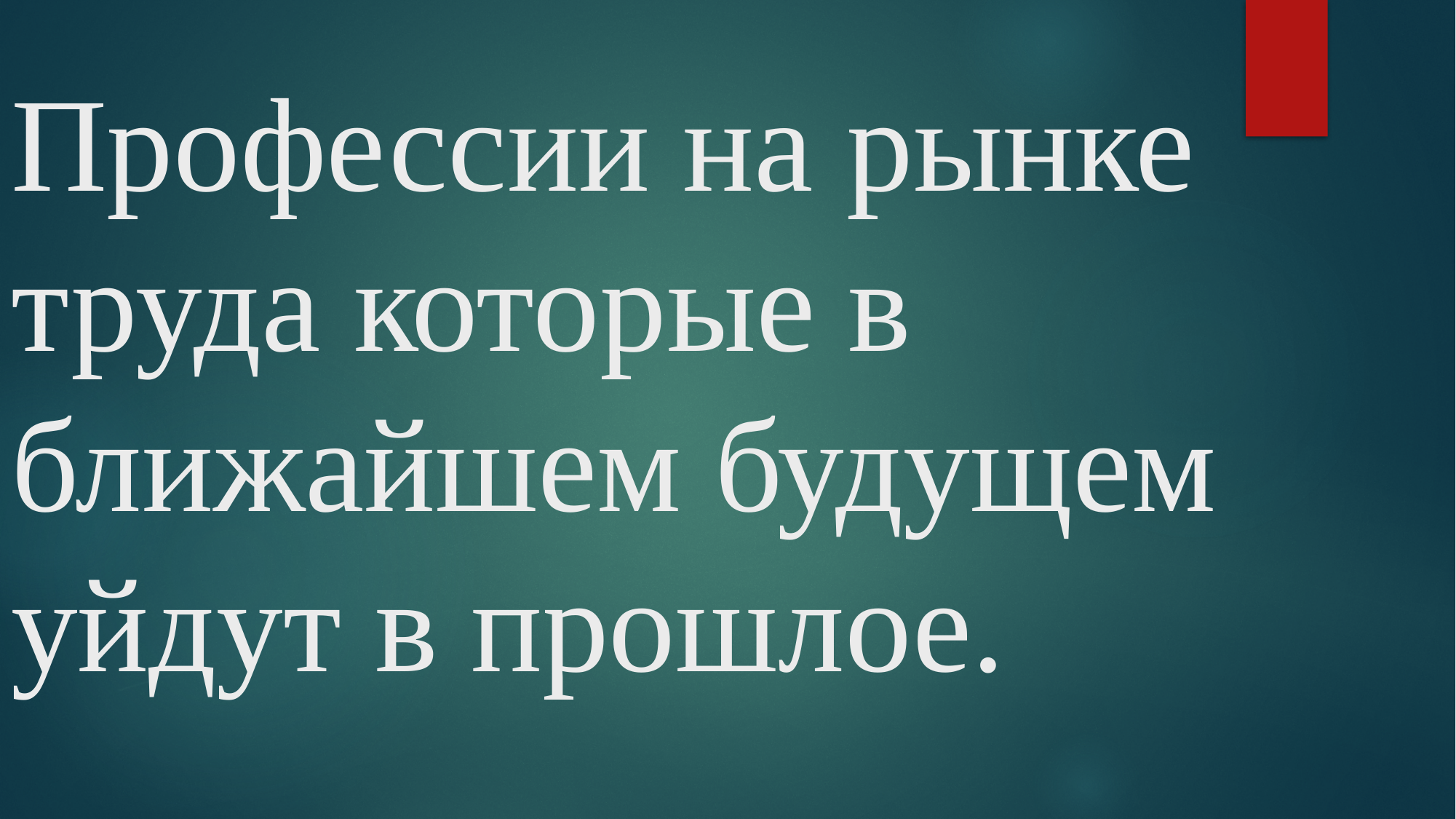

# Профессии на рынке труда которые в ближайшем будущем уйдут в прошлое.